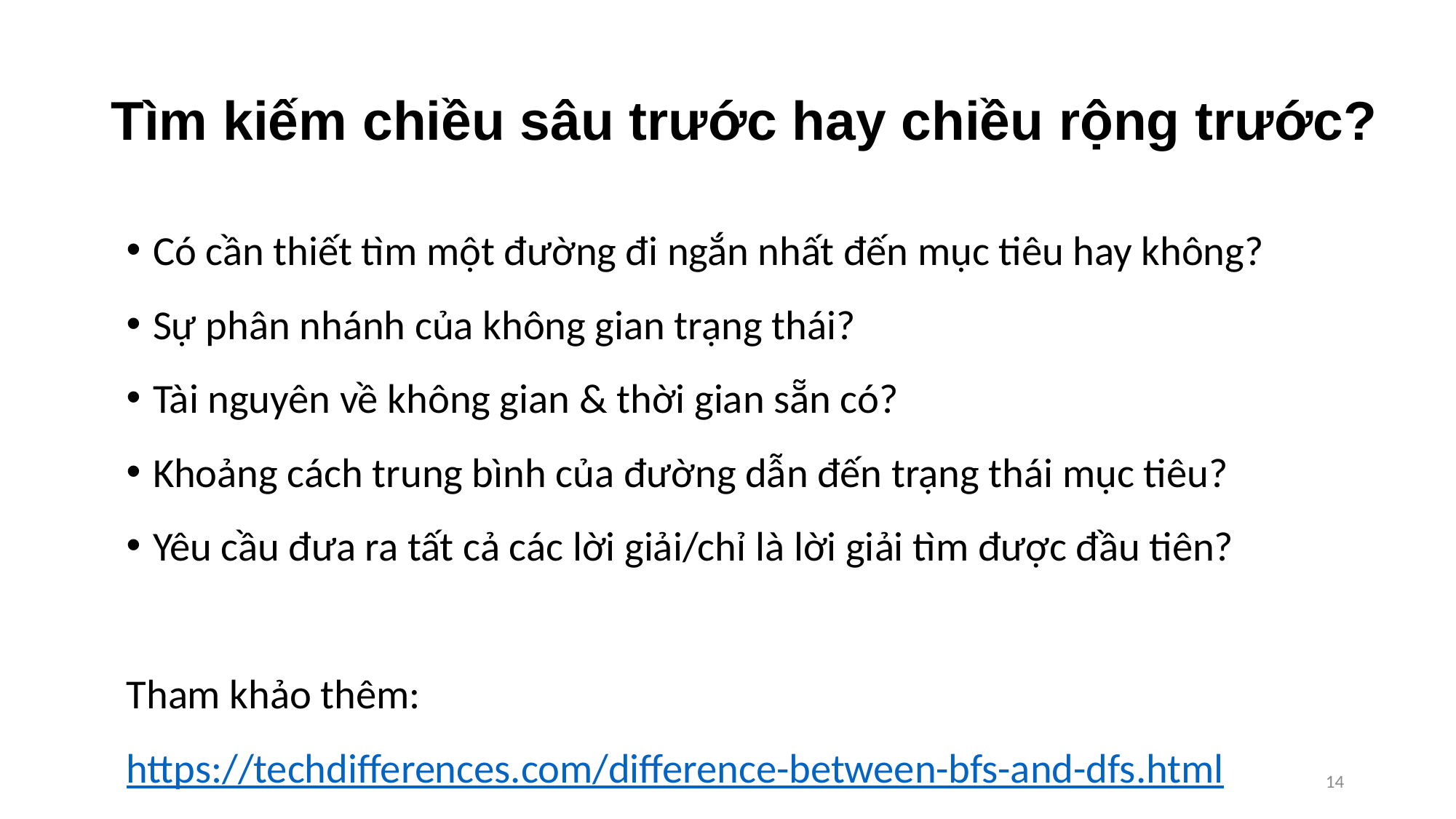

# Tìm kiếm chiều sâu trước hay chiều rộng trước?
Có cần thiết tìm một đường đi ngắn nhất đến mục tiêu hay không?
Sự phân nhánh của không gian trạng thái?
Tài nguyên về không gian & thời gian sẵn có?
Khoảng cách trung bình của đường dẫn đến trạng thái mục tiêu?
Yêu cầu đưa ra tất cả các lời giải/chỉ là lời giải tìm được đầu tiên?

Tham khảo thêm: https://techdifferences.com/difference-between-bfs-and-dfs.html
14